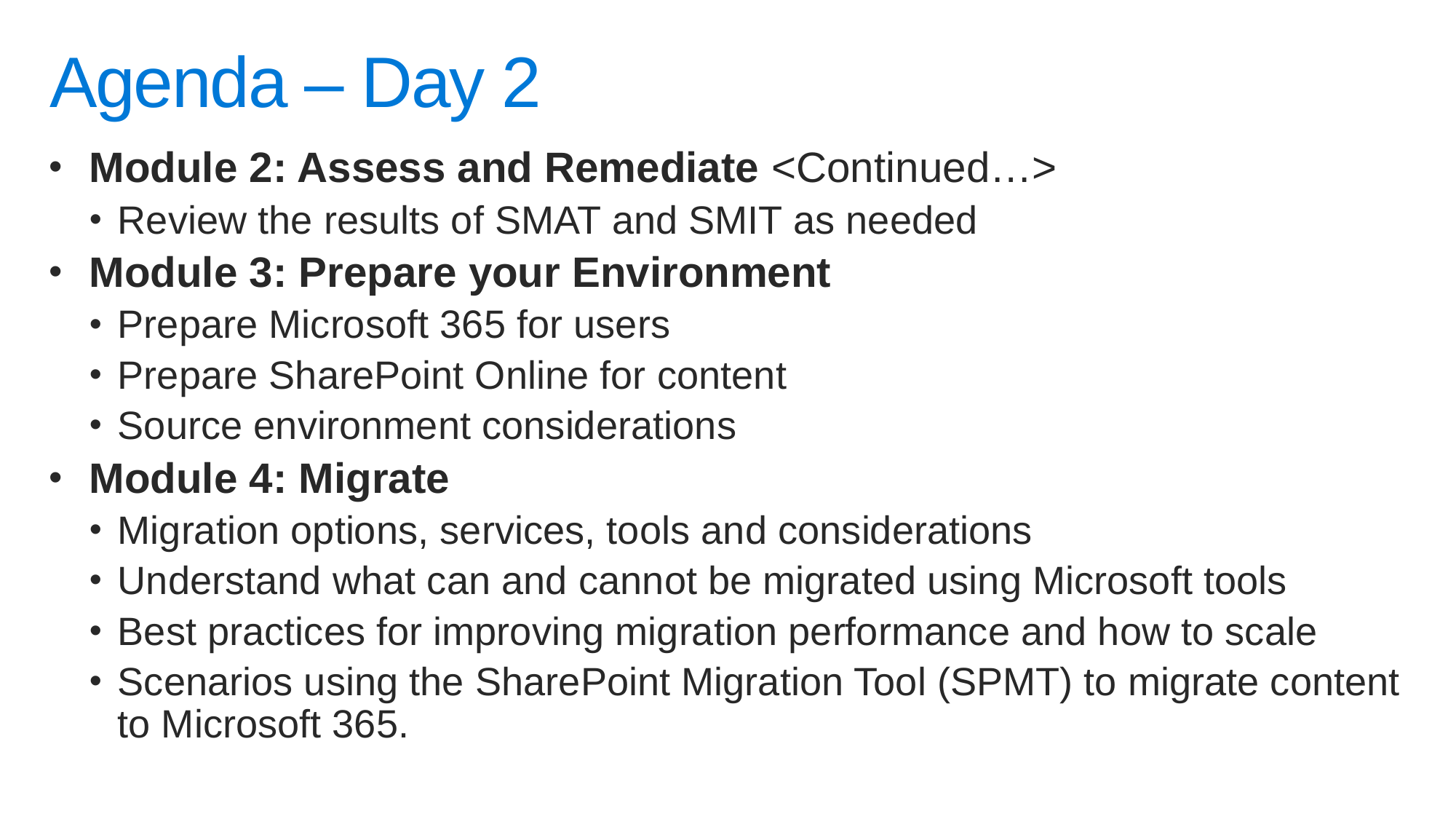

# Agenda – Day 2
Module 2: Assess and Remediate <Continued…>
Review the results of SMAT and SMIT as needed
Module 3: Prepare your Environment
Prepare Microsoft 365 for users
Prepare SharePoint Online for content
Source environment considerations
Module 4: Migrate
Migration options, services, tools and considerations
Understand what can and cannot be migrated using Microsoft tools
Best practices for improving migration performance and how to scale
Scenarios using the SharePoint Migration Tool (SPMT) to migrate content to Microsoft 365.